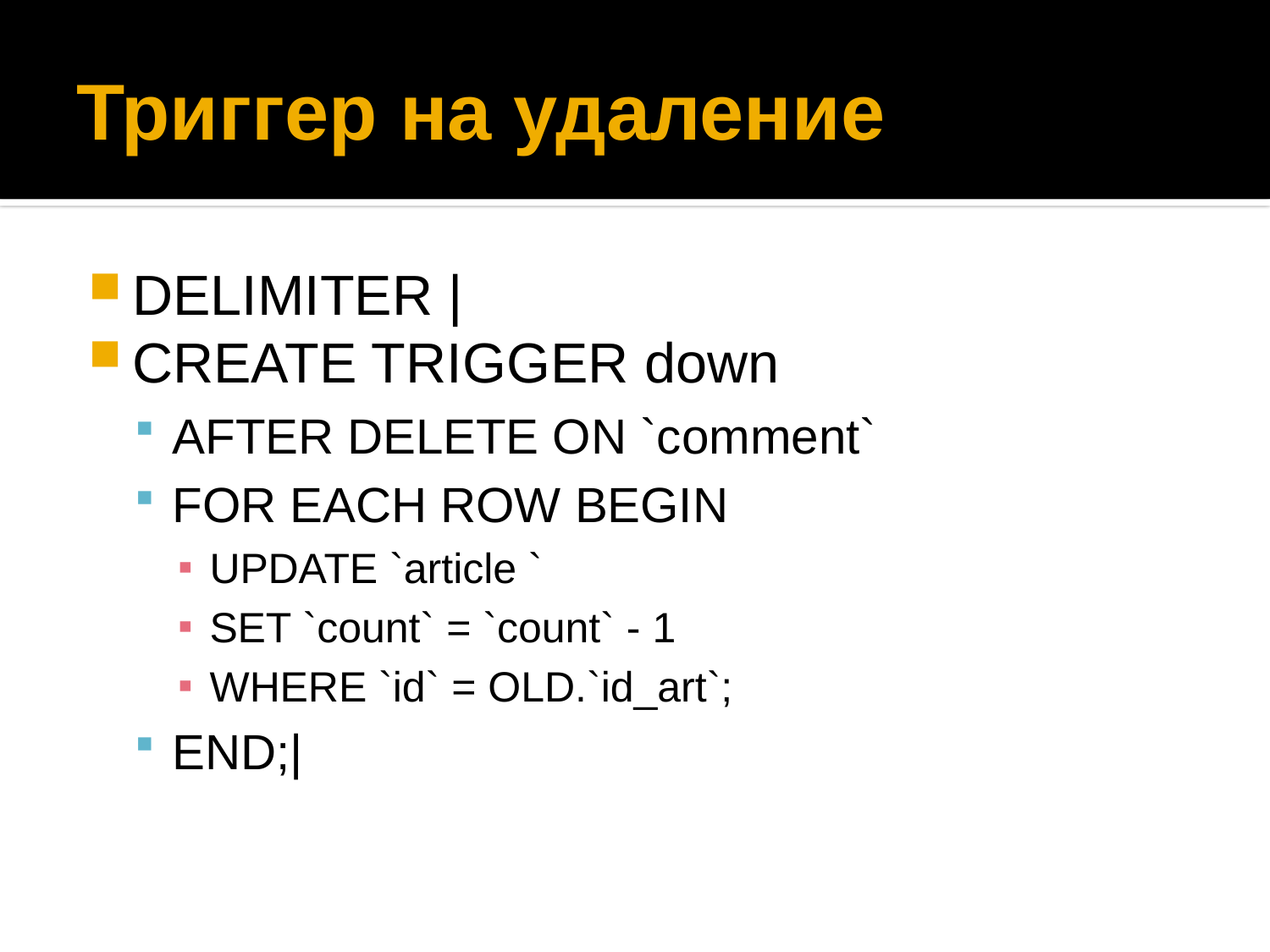

# Триггер на удаление
DELIMITER |
CREATE TRIGGER down
AFTER DELETE ON `comment`
FOR EACH ROW BEGIN
UPDATE `article `
SET `count` = `count` - 1
WHERE `id` = OLD.`id_art`;
END;|